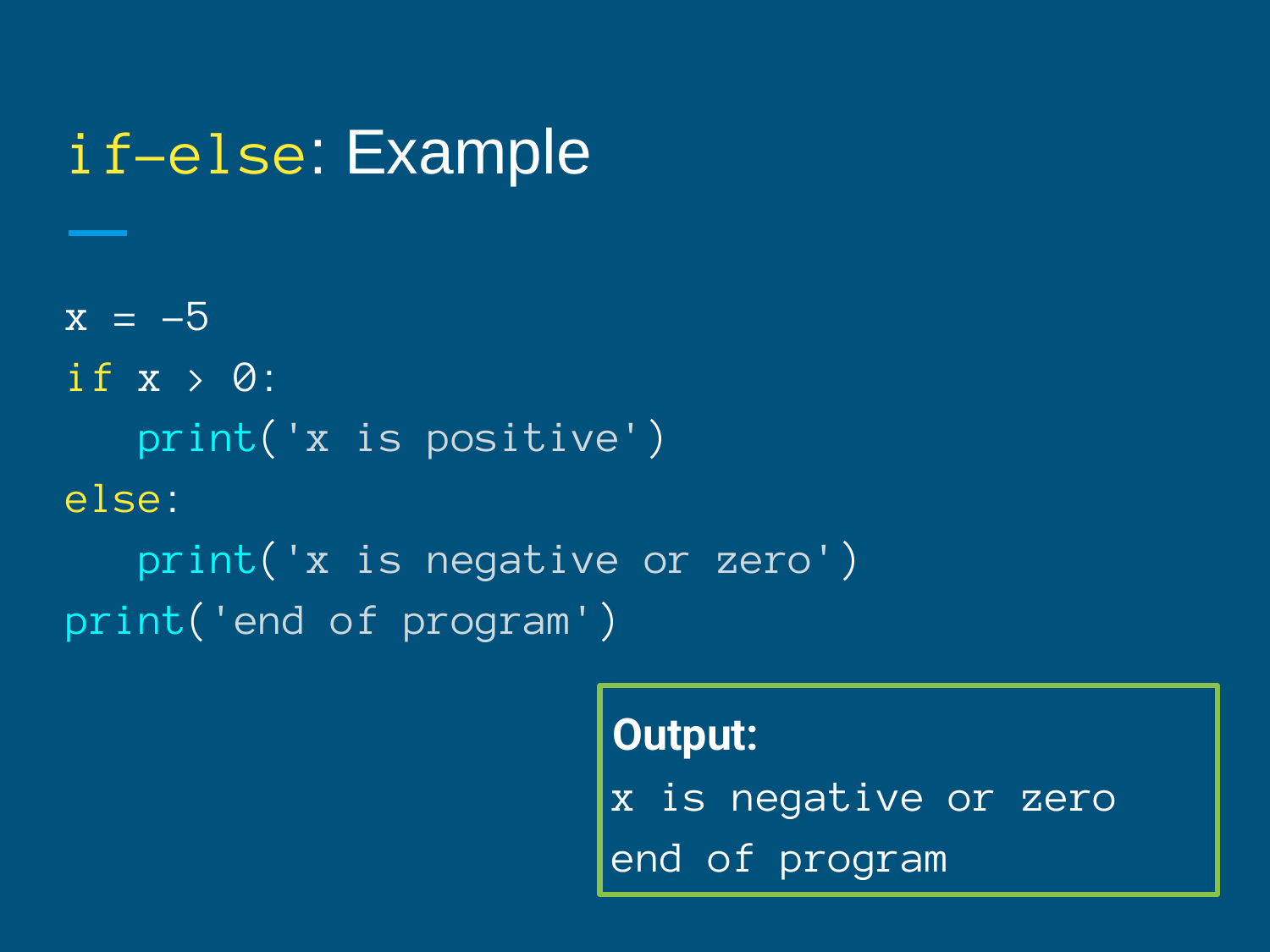

# if-else: Example
x = -5
if x > 0:
   print('x is positive')
else:
   print('x is negative or zero')
print('end of program')
Output:
x is negative or zero
end of program